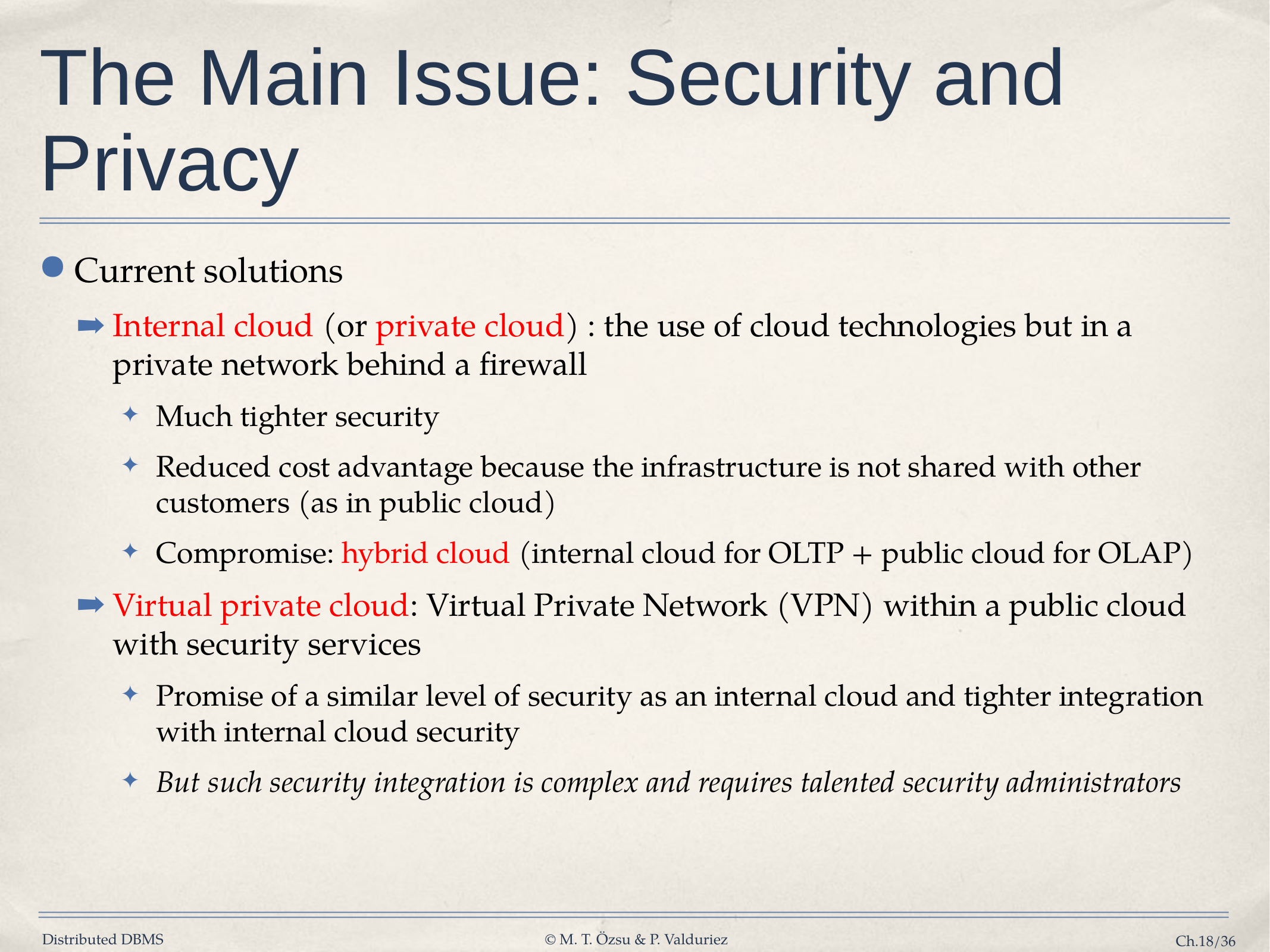

# The Main Issue: Security and Privacy
Current solutions
Internal cloud (or private cloud) : the use of cloud technologies but in a private network behind a firewall
Much tighter security
Reduced cost advantage because the infrastructure is not shared with other customers (as in public cloud)
Compromise: hybrid cloud (internal cloud for OLTP + public cloud for OLAP)
Virtual private cloud: Virtual Private Network (VPN) within a public cloud  with security services
Promise of a similar level of security as an internal cloud and tighter integration with internal cloud security
But such security integration is complex and requires talented security administrators